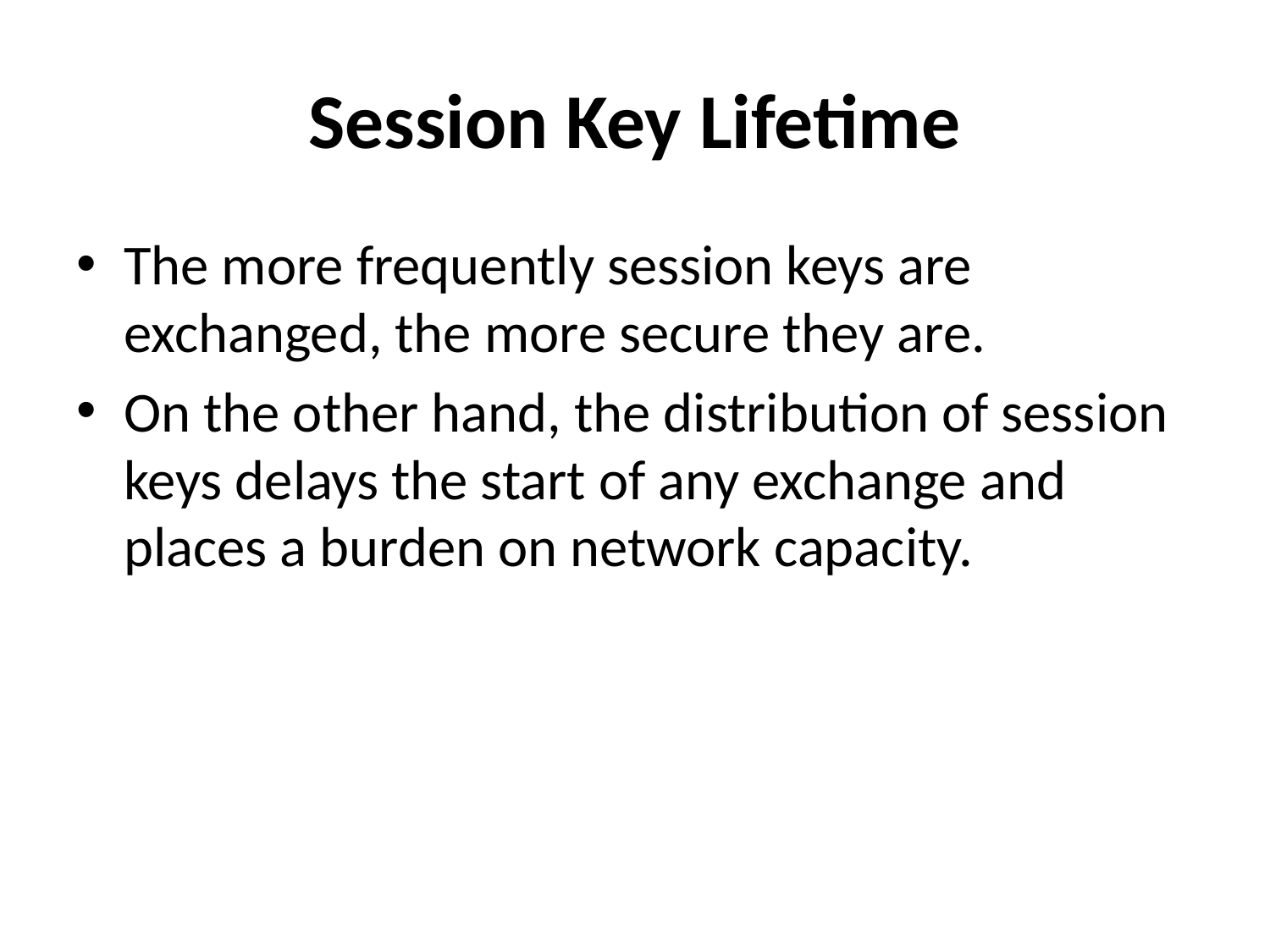

# Session Key Lifetime
The more frequently session keys are exchanged, the more secure they are.
On the other hand, the distribution of session keys delays the start of any exchange and places a burden on network capacity.